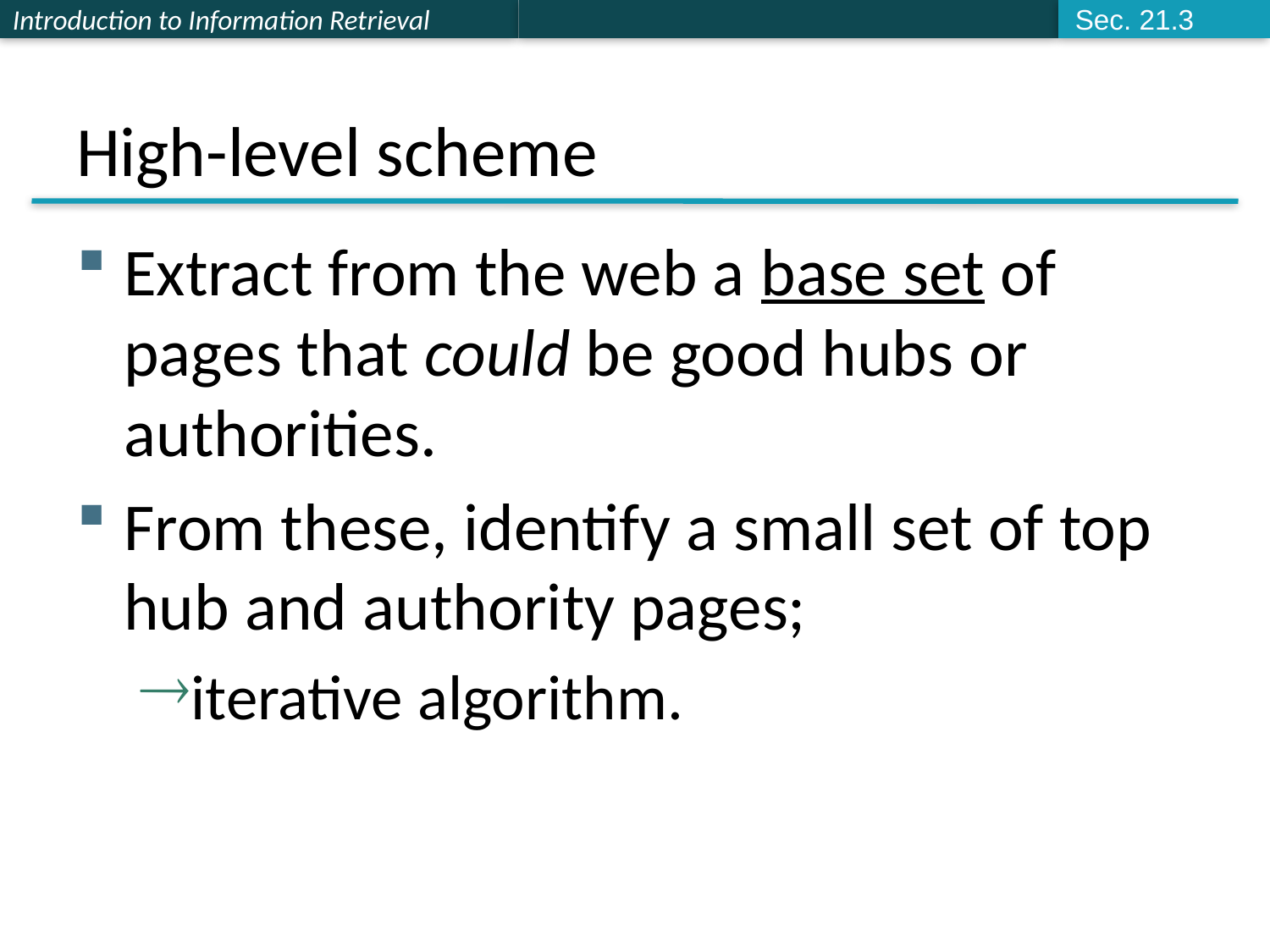

Sec. 21.3
# High-level scheme
Extract from the web a base set of pages that could be good hubs or authorities.
From these, identify a small set of top hub and authority pages;
iterative algorithm.